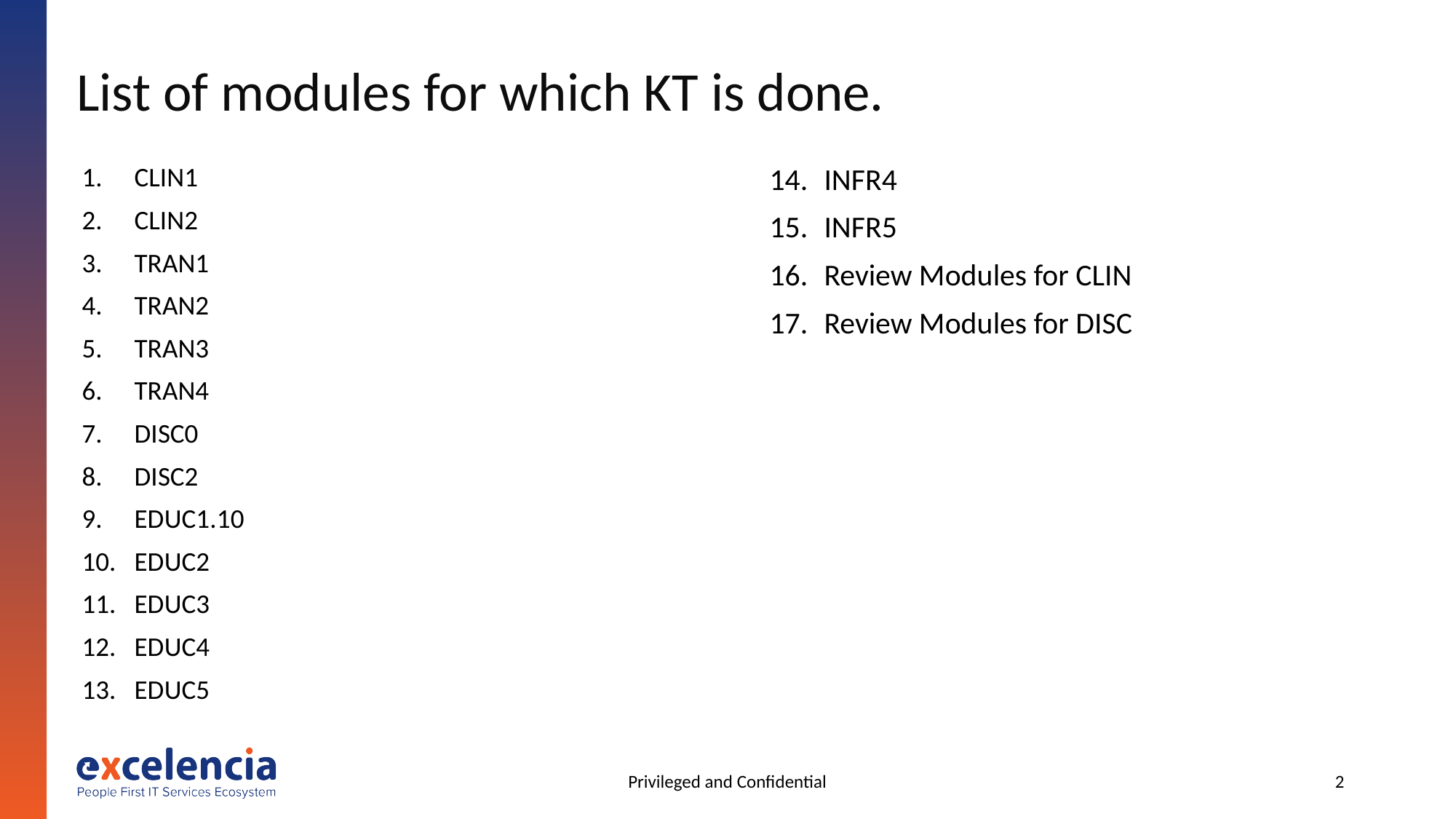

# List of modules for which KT is done.
CLIN1
CLIN2
TRAN1
TRAN2
TRAN3
TRAN4
DISC0
DISC2
EDUC1.10
EDUC2
EDUC3
EDUC4
EDUC5

INFR4
INFR5
Review Modules for CLIN
Review Modules for DISC

Privileged and Confidential
2